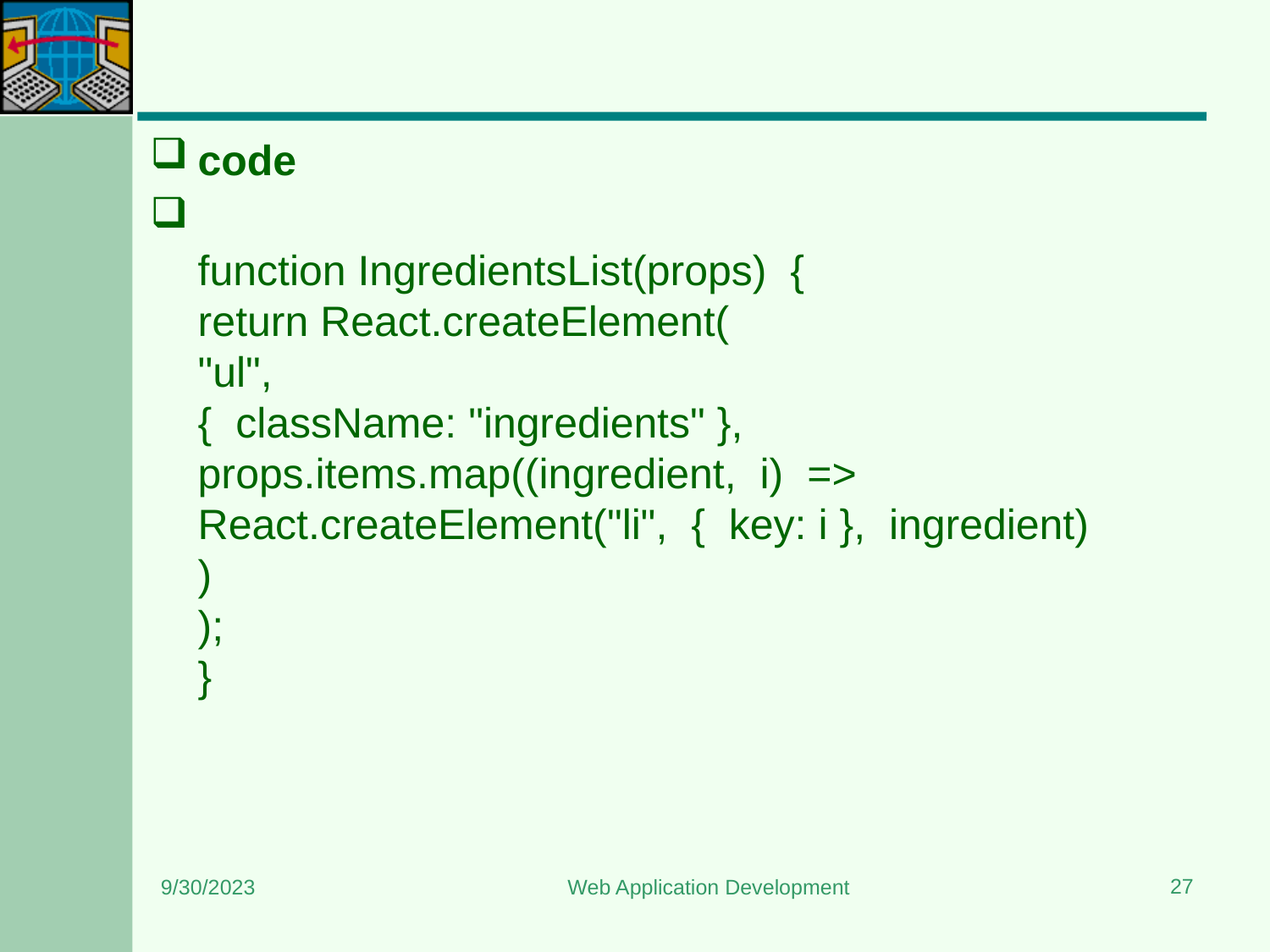

#
code
function IngredientsList(props)  { 
return React.createElement(
"ul",
{  className: "ingredients" }, 
props.items.map((ingredient,  i)  =>
React.createElement("li",  {  key: i },  ingredient) 
)
); 
}

27
9/30/2023
Web Application Development